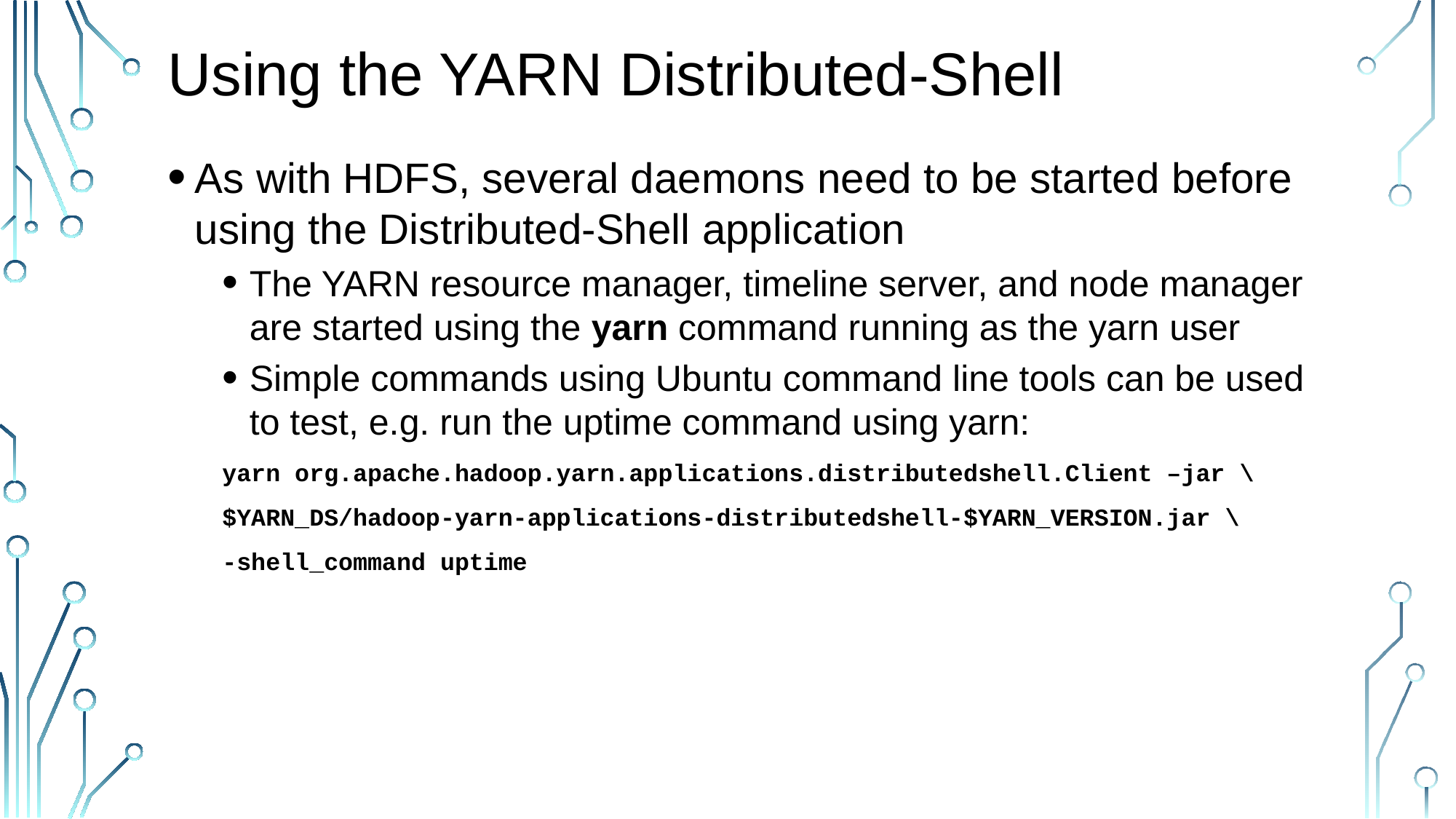

# Using the YARN Distributed-Shell
As with HDFS, several daemons need to be started before using the Distributed-Shell application
The YARN resource manager, timeline server, and node manager are started using the yarn command running as the yarn user
Simple commands using Ubuntu command line tools can be used to test, e.g. run the uptime command using yarn:
yarn org.apache.hadoop.yarn.applications.distributedshell.Client –jar \
$YARN_DS/hadoop-yarn-applications-distributedshell-$YARN_VERSION.jar \
-shell_command uptime